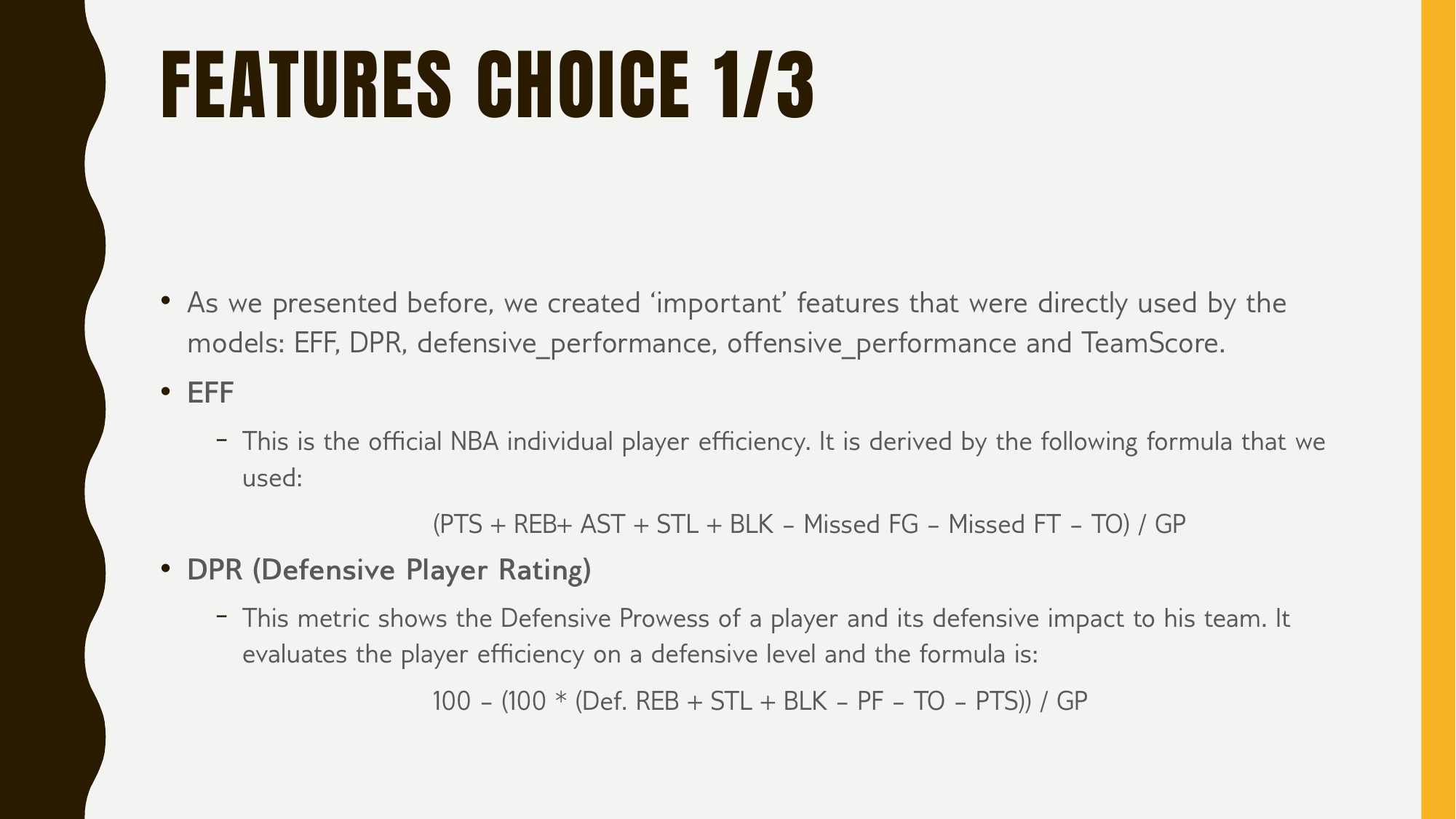

# Features choice 1/3
As we presented before, we created ‘important’ features that were directly used by the models: EFF, DPR, defensive_performance, offensive_performance and TeamScore.
EFF
This is the official NBA individual player efficiency. It is derived by the following formula that we used:
		(PTS + REB+ AST + STL + BLK – Missed FG – Missed FT – TO) / GP

DPR (Defensive Player Rating)
This metric shows the Defensive Prowess of a player and its defensive impact to his team. It evaluates the player efficiency on a defensive level and the formula is:
		100 – (100 * (Def. REB + STL + BLK – PF – TO – PTS)) / GP